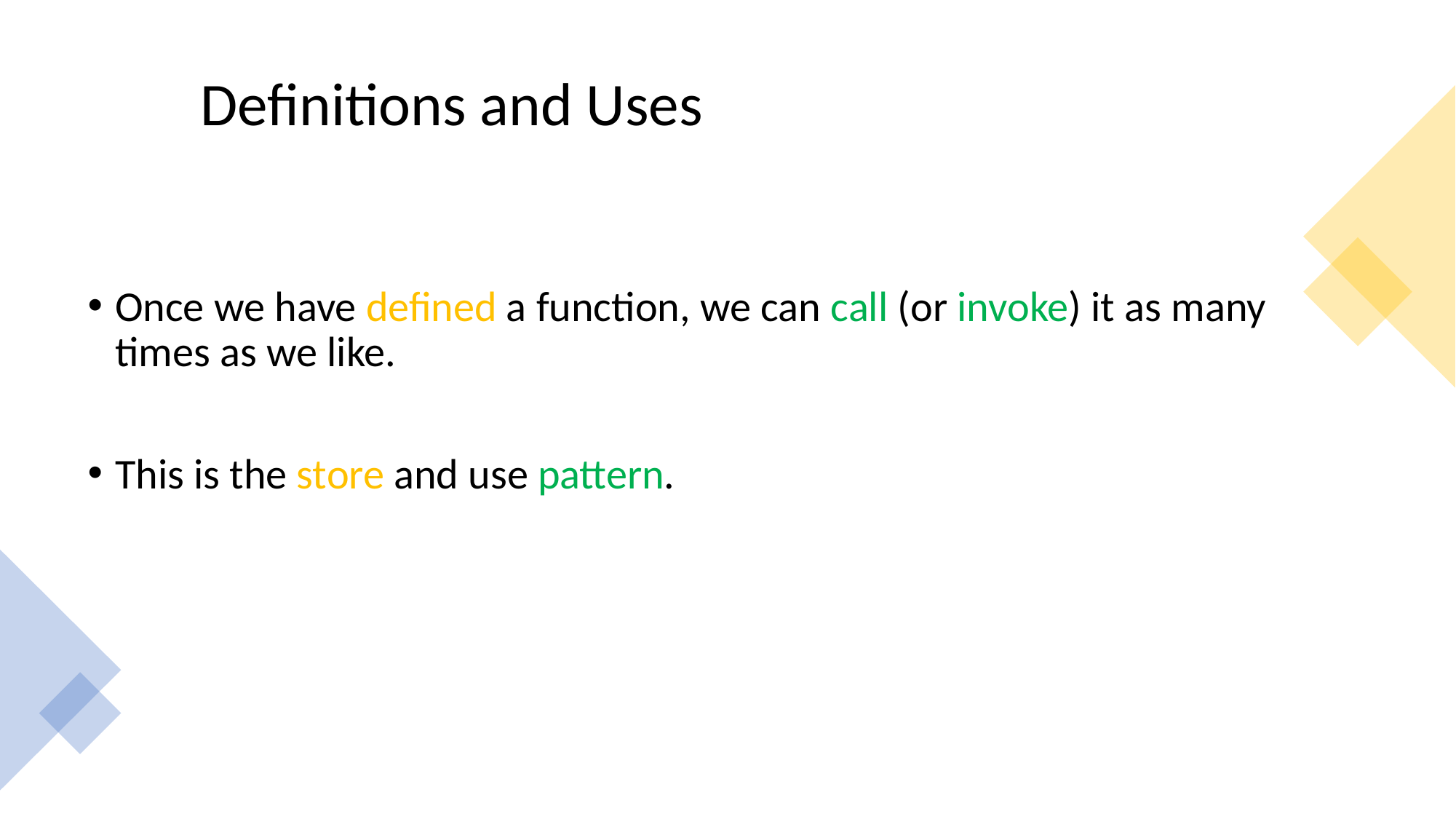

# Definitions and Uses

Once we have defined a function, we can call (or invoke) it as many times as we like.

This is the store and use pattern.